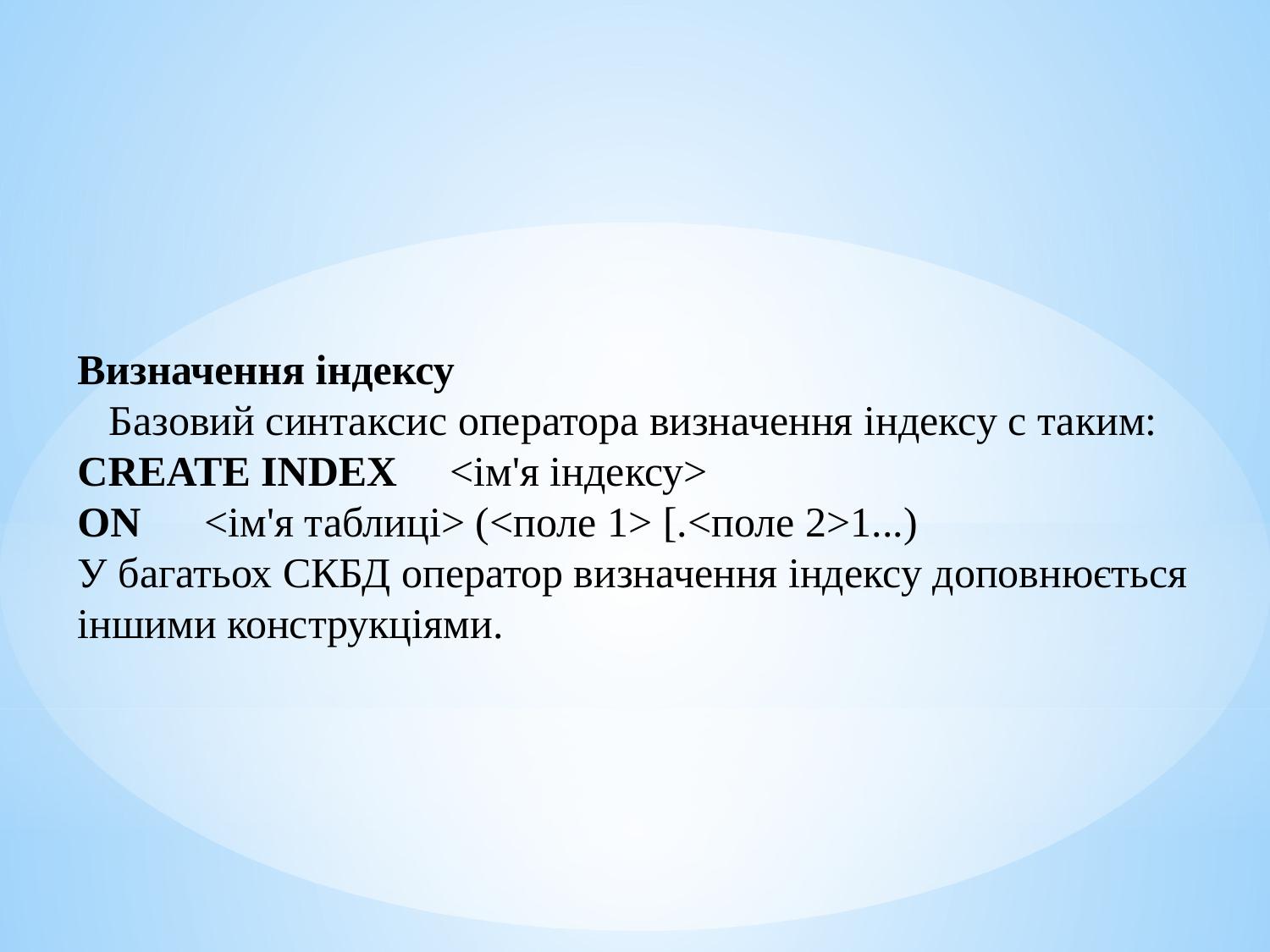

Визначення індексу
   Базовий синтаксис оператора визначення індексу с таким:
CREATE INDEX     <ім'я індексу>
ON      <ім'я таблиці> (<поле 1> [.<поле 2>1...)
У багатьох СКБД оператор визначення індексу доповнюється іншими конструкціями.